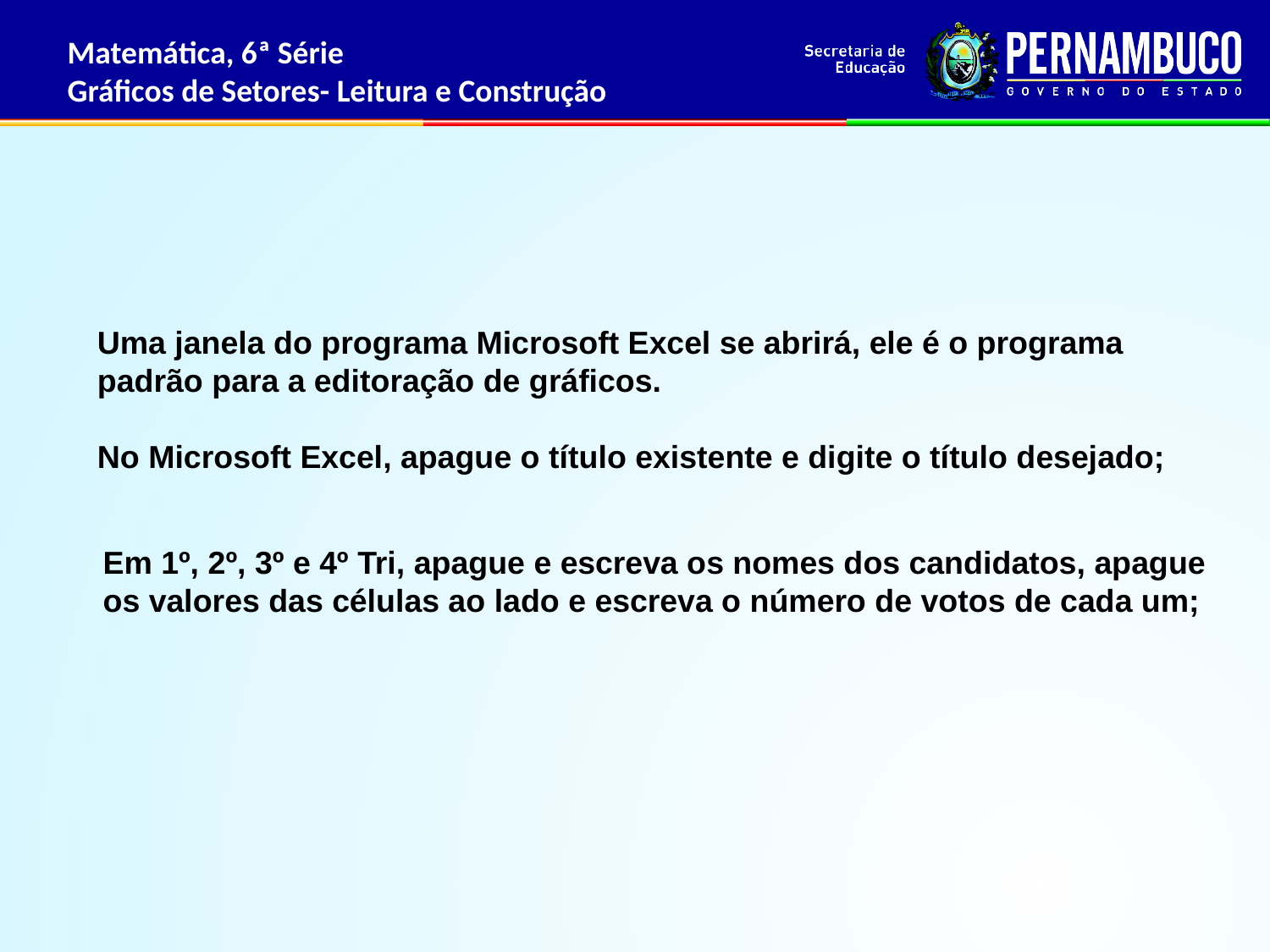

Matemática, 6ª Série
Gráficos de Setores- Leitura e Construção
Uma janela do programa Microsoft Excel se abrirá, ele é o programa padrão para a editoração de gráficos.

No Microsoft Excel, apague o título existente e digite o título desejado;
Em 1º, 2º, 3º e 4º Tri, apague e escreva os nomes dos candidatos, apague
os valores das células ao lado e escreva o número de votos de cada um;